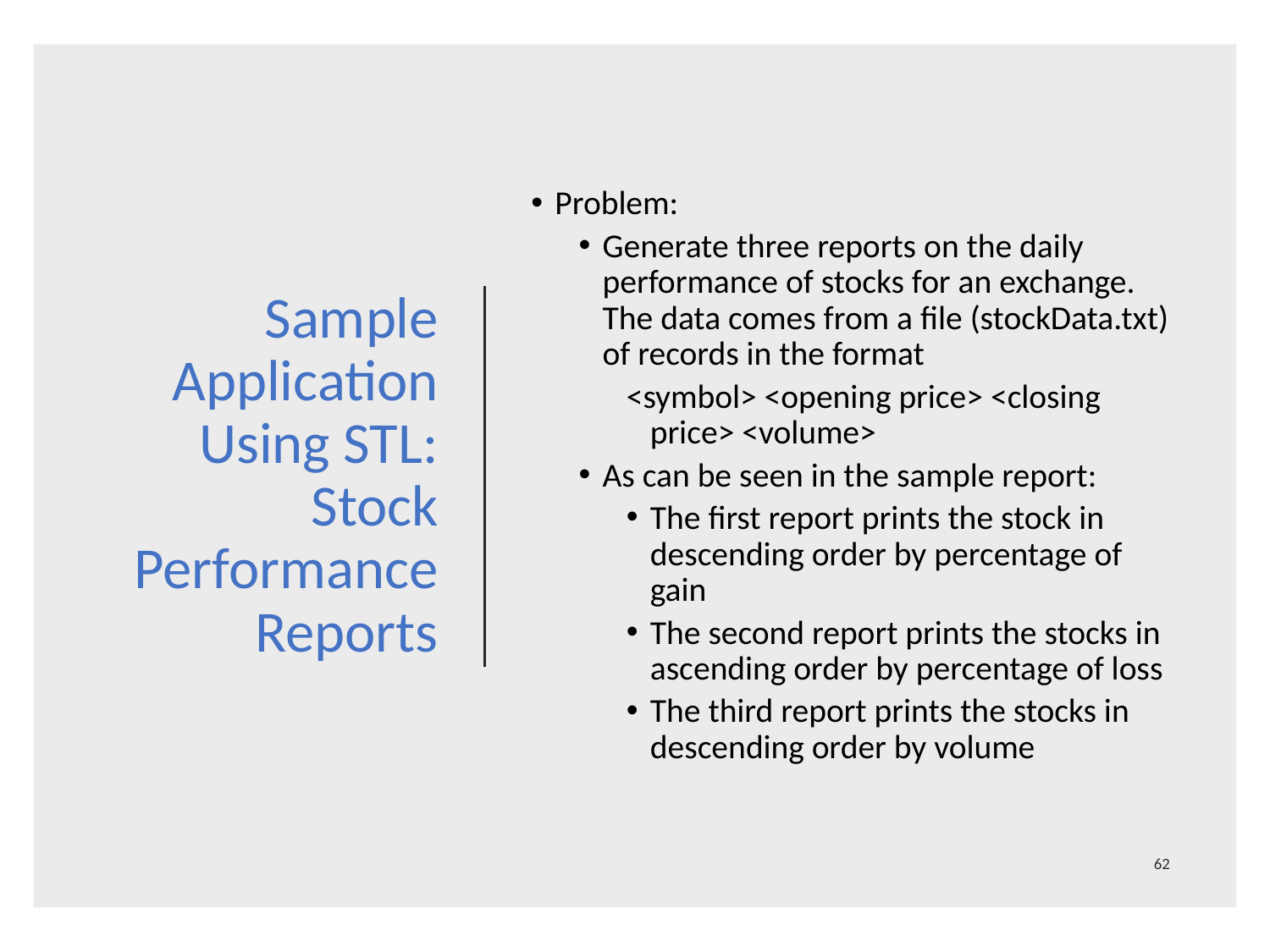

# Sample Application Using STL: Stock Performance Reports
Problem:
Generate three reports on the daily performance of stocks for an exchange. The data comes from a file (stockData.txt) of records in the format
<symbol> <opening price> <closing price> <volume>
As can be seen in the sample report:
The first report prints the stock in descending order by percentage of gain
The second report prints the stocks in ascending order by percentage of loss
The third report prints the stocks in descending order by volume
62